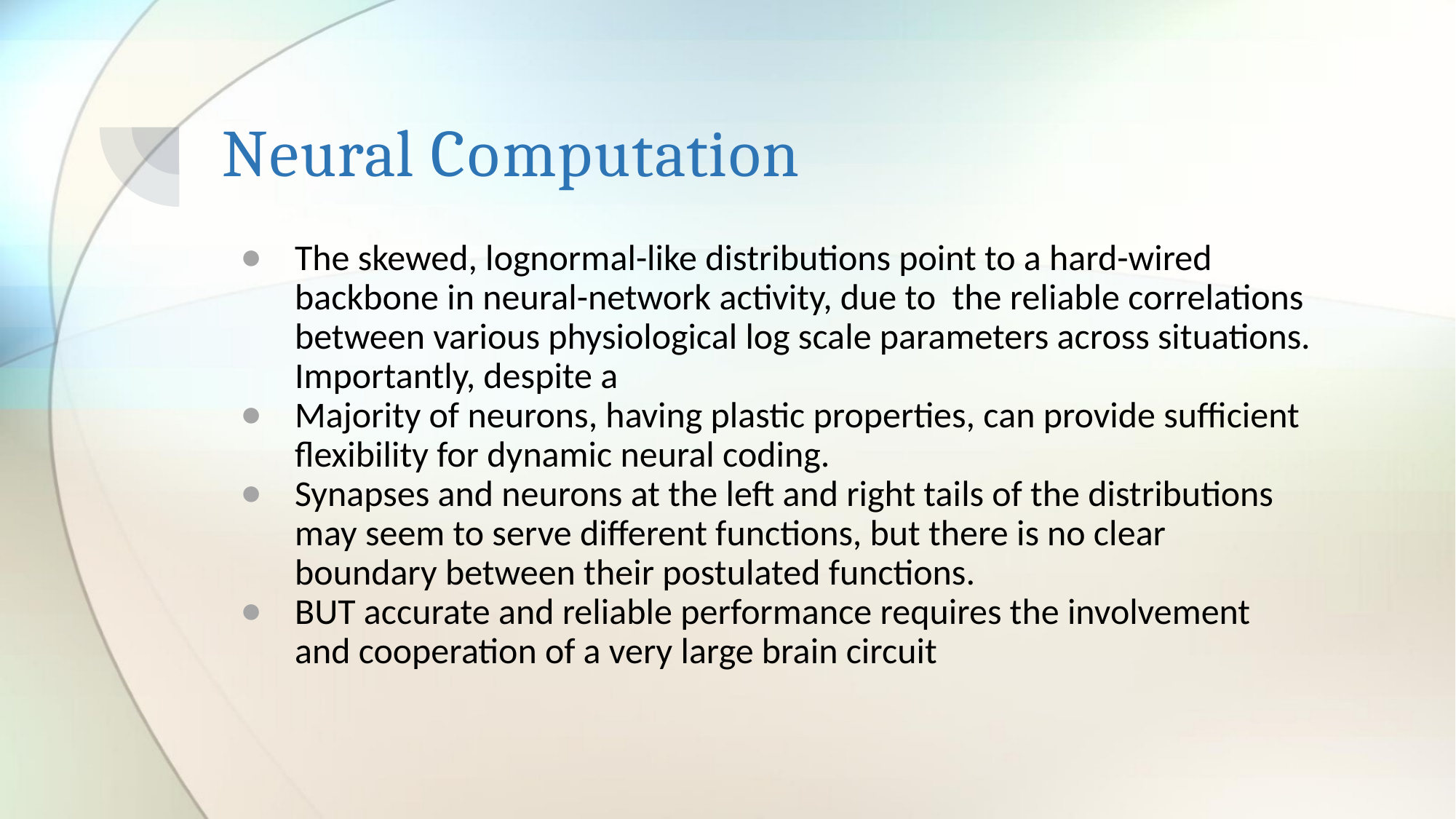

# Neural Computation
The skewed, lognormal-like distributions point to a hard-wired backbone in neural-network activity, due to  the reliable correlations between various physiological log scale parameters across situations. Importantly, despite a
Majority of neurons, having plastic properties, can provide sufficient flexibility for dynamic neural coding.
Synapses and neurons at the left and right tails of the distributions may seem to serve different functions, but there is no clear boundary between their postulated functions.
BUT accurate and reliable performance requires the involvement and cooperation of a very large brain circuit